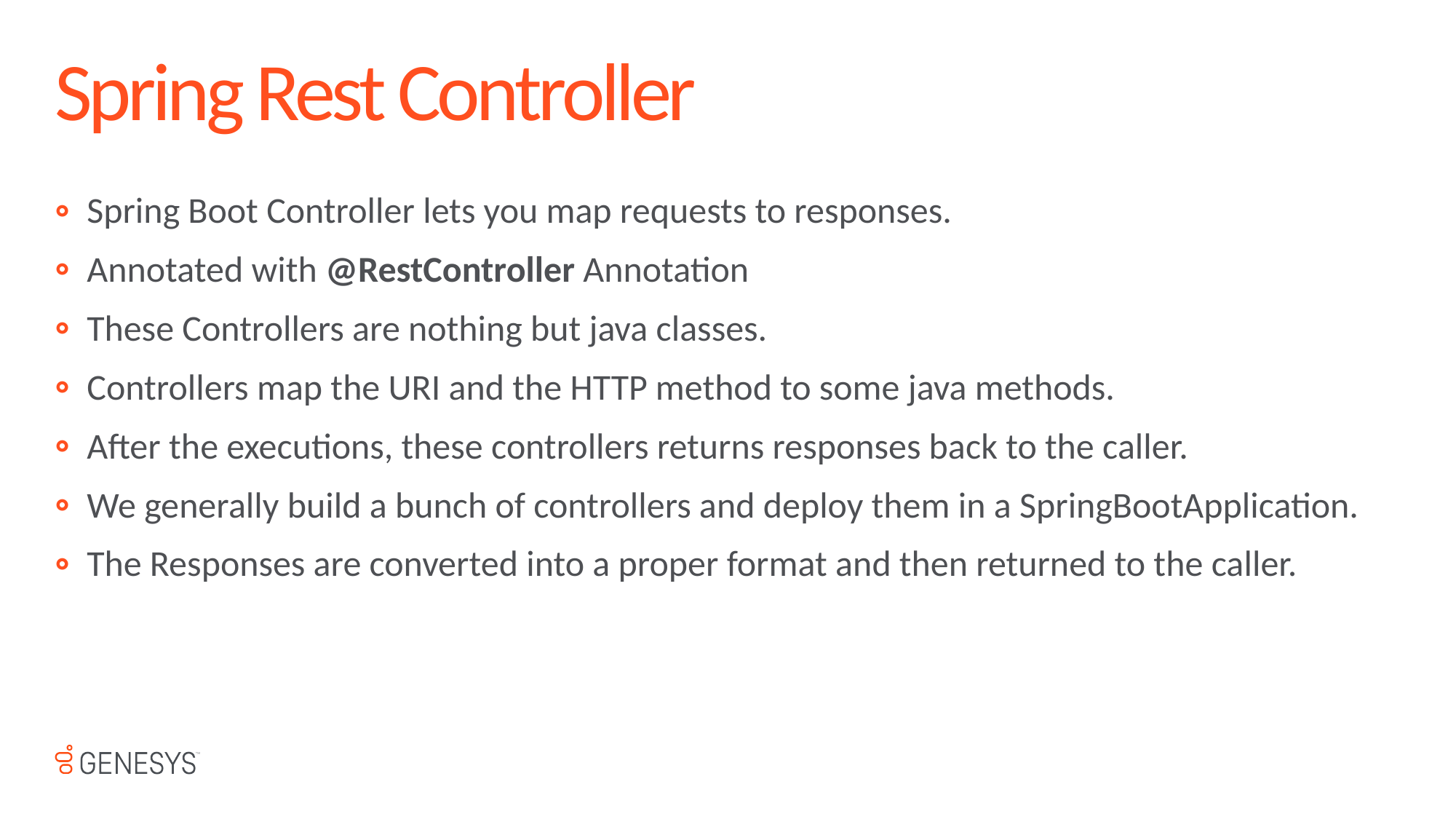

# Spring Rest Controller
Spring Boot Controller lets you map requests to responses.
Annotated with @RestController Annotation
These Controllers are nothing but java classes.
Controllers map the URI and the HTTP method to some java methods.
After the executions, these controllers returns responses back to the caller.
We generally build a bunch of controllers and deploy them in a SpringBootApplication.
The Responses are converted into a proper format and then returned to the caller.